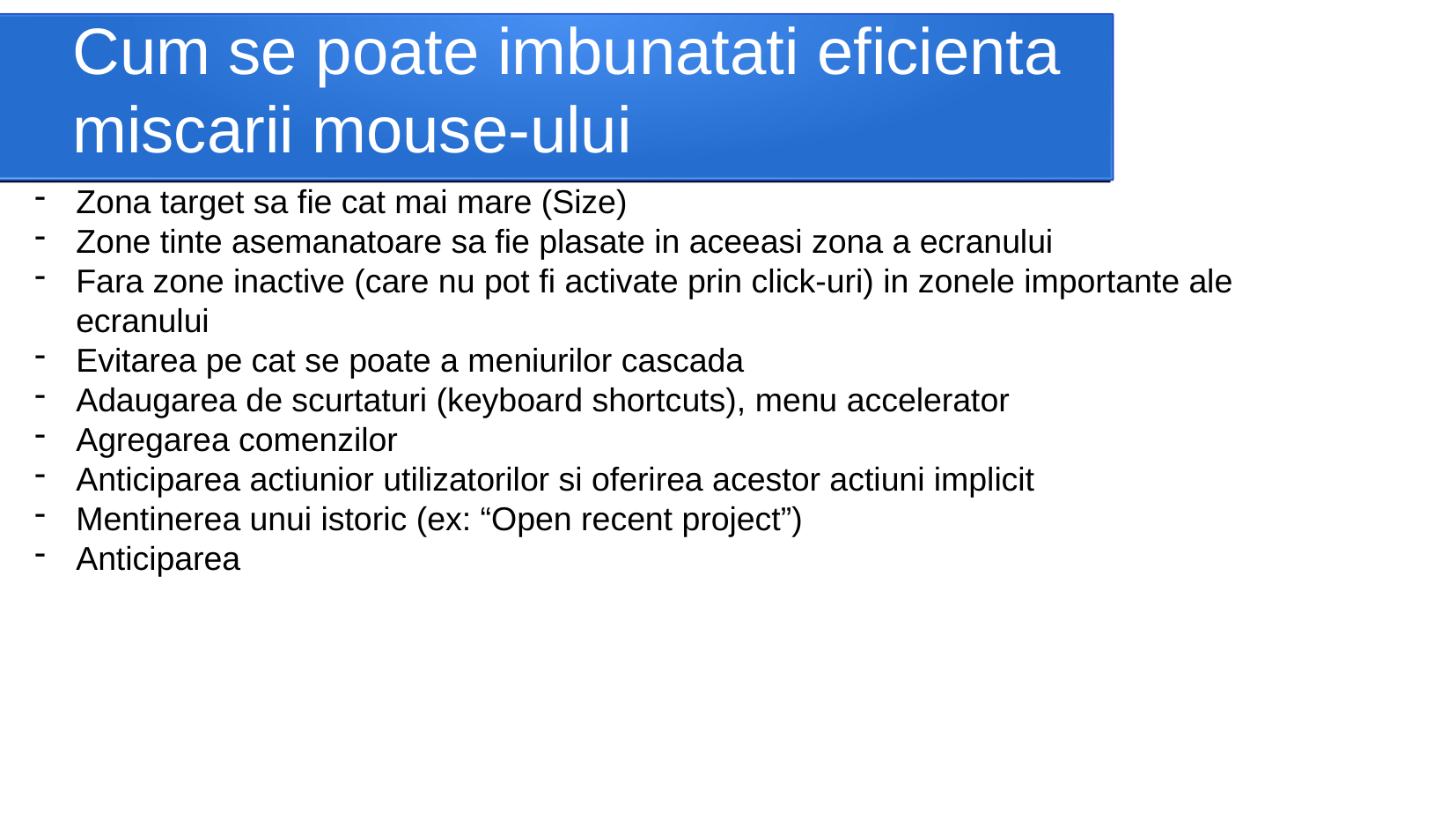

# Cum se poate imbunatati eficienta miscarii mouse-ului

Zona target sa fie cat mai mare (Size)
Zone tinte asemanatoare sa fie plasate in aceeasi zona a ecranului
Fara zone inactive (care nu pot fi activate prin click-uri) in zonele importante ale ecranului
Evitarea pe cat se poate a meniurilor cascada
Adaugarea de scurtaturi (keyboard shortcuts), menu accelerator
Agregarea comenzilor
Anticiparea actiunior utilizatorilor si oferirea acestor actiuni implicit
Mentinerea unui istoric (ex: “Open recent project”)
Anticiparea